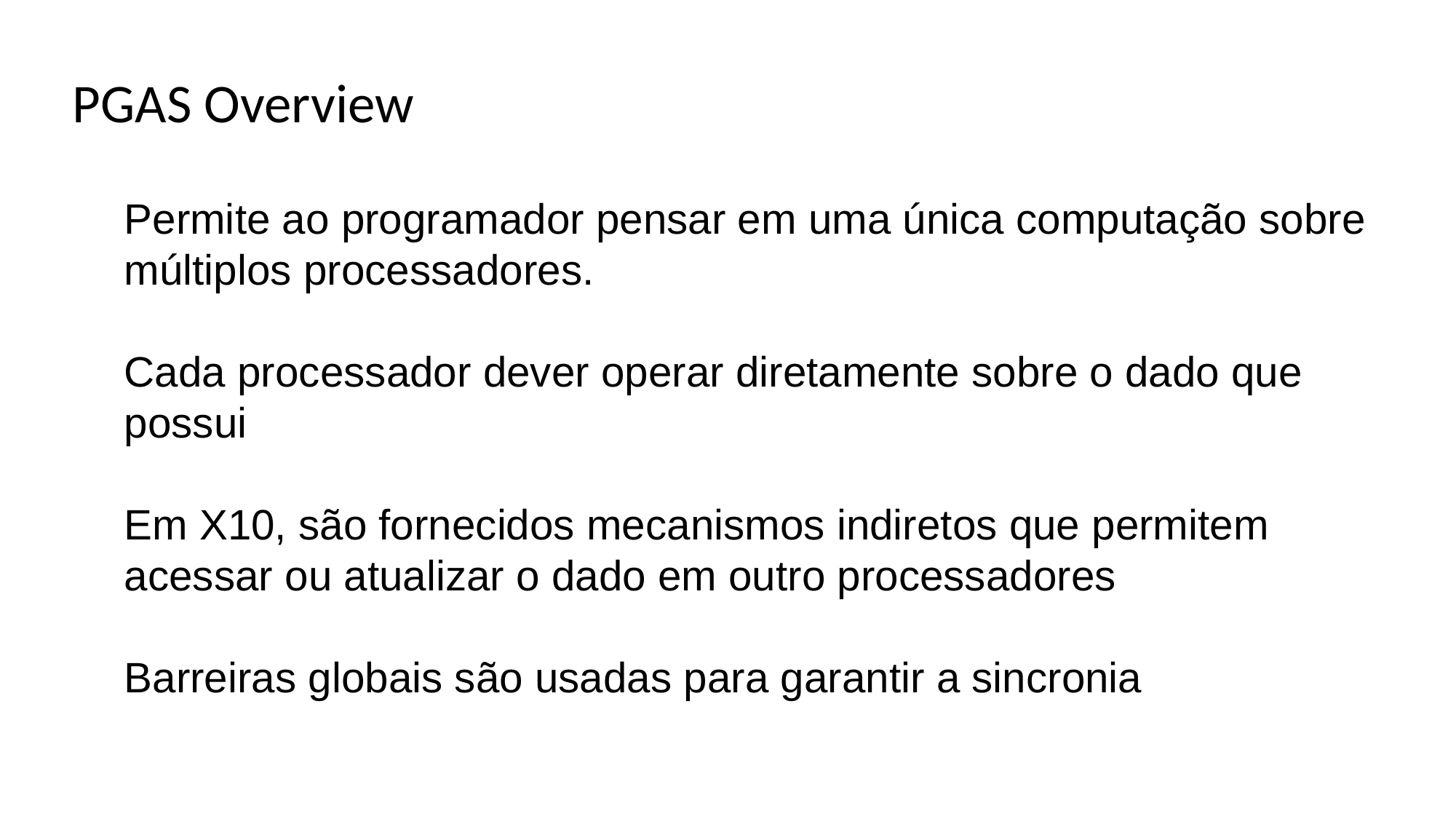

PGAS Overview
Permite ao programador pensar em uma única computação sobre múltiplos processadores.

Cada processador dever operar diretamente sobre o dado que possui

Em X10, são fornecidos mecanismos indiretos que permitem acessar ou atualizar o dado em outro processadores

Barreiras globais são usadas para garantir a sincronia